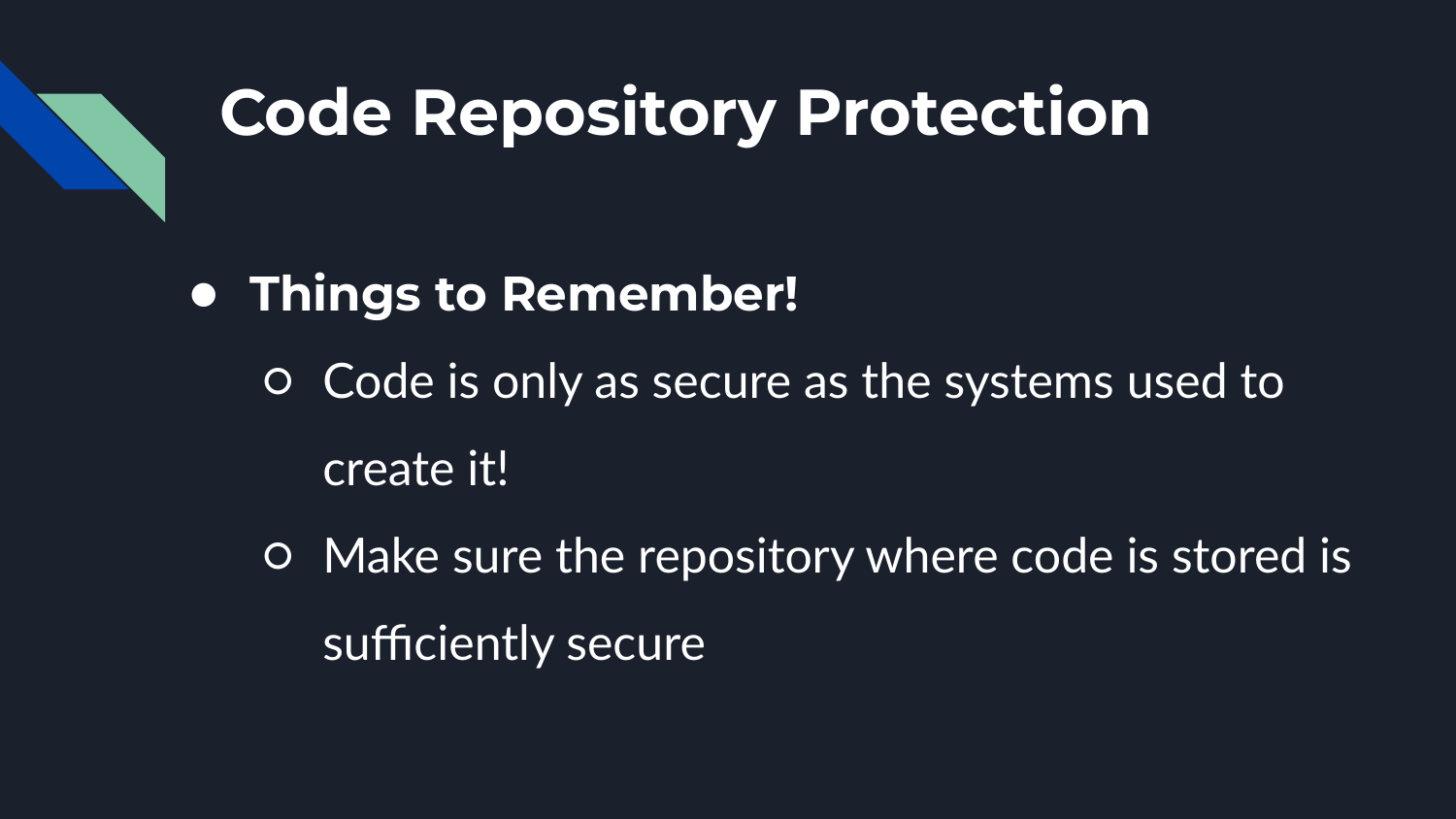

# Code Repository Protection

Things to Remember!
Code is only as secure as the systems used to create it!
Make sure the repository where code is stored is sufficiently secure